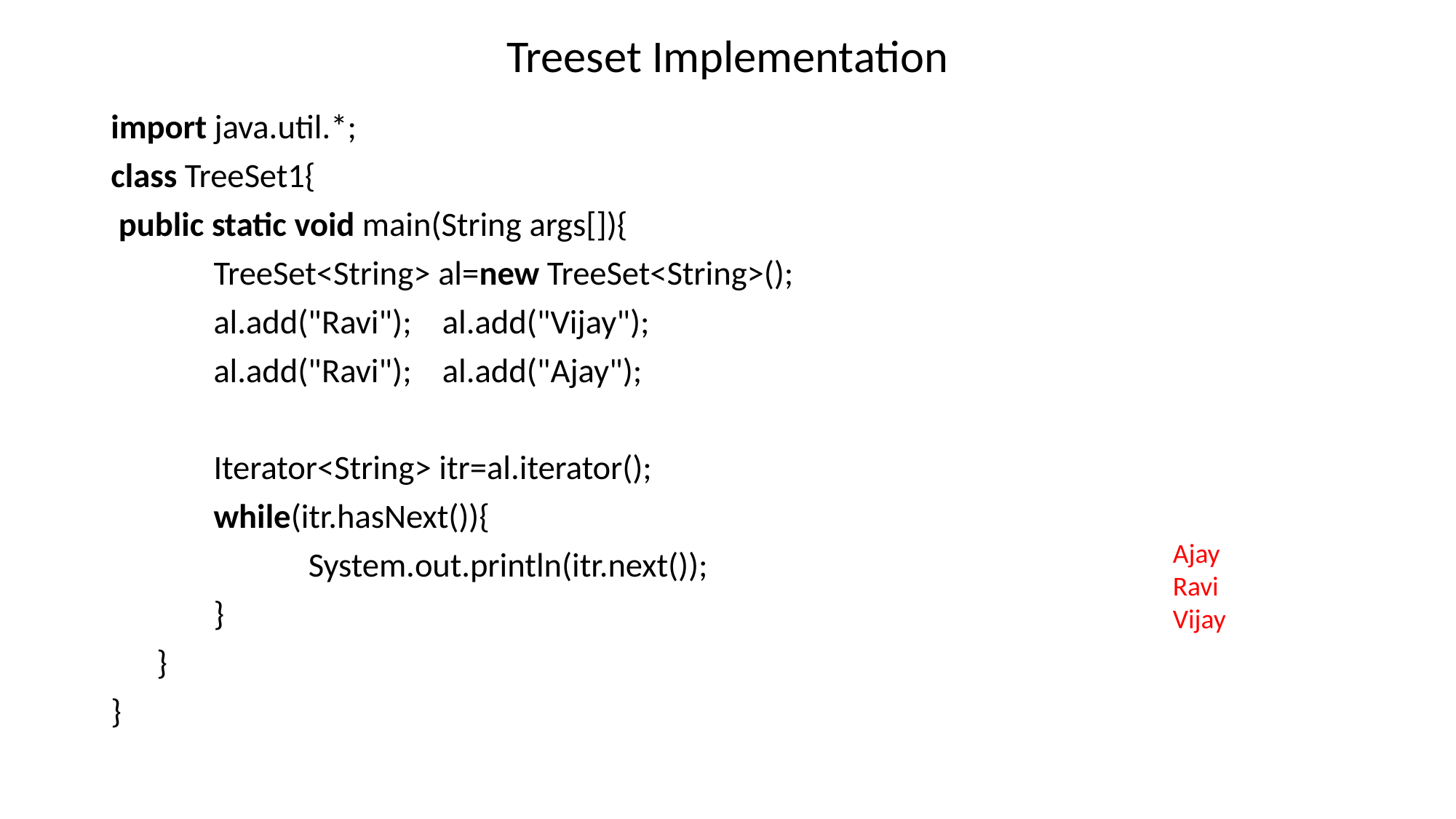

# Treeset Implementation
import java.util.*;
class TreeSet1{
 public static void main(String args[]){
  	  TreeSet<String> al=new TreeSet<String>();
	  al.add("Ravi");    al.add("Vijay");
	  al.add("Ravi");    al.add("Ajay");

	  Iterator<String> itr=al.iterator();
	  while(itr.hasNext()){
		   System.out.println(itr.next());
	  }
      }
}
Ajay
Ravi
Vijay